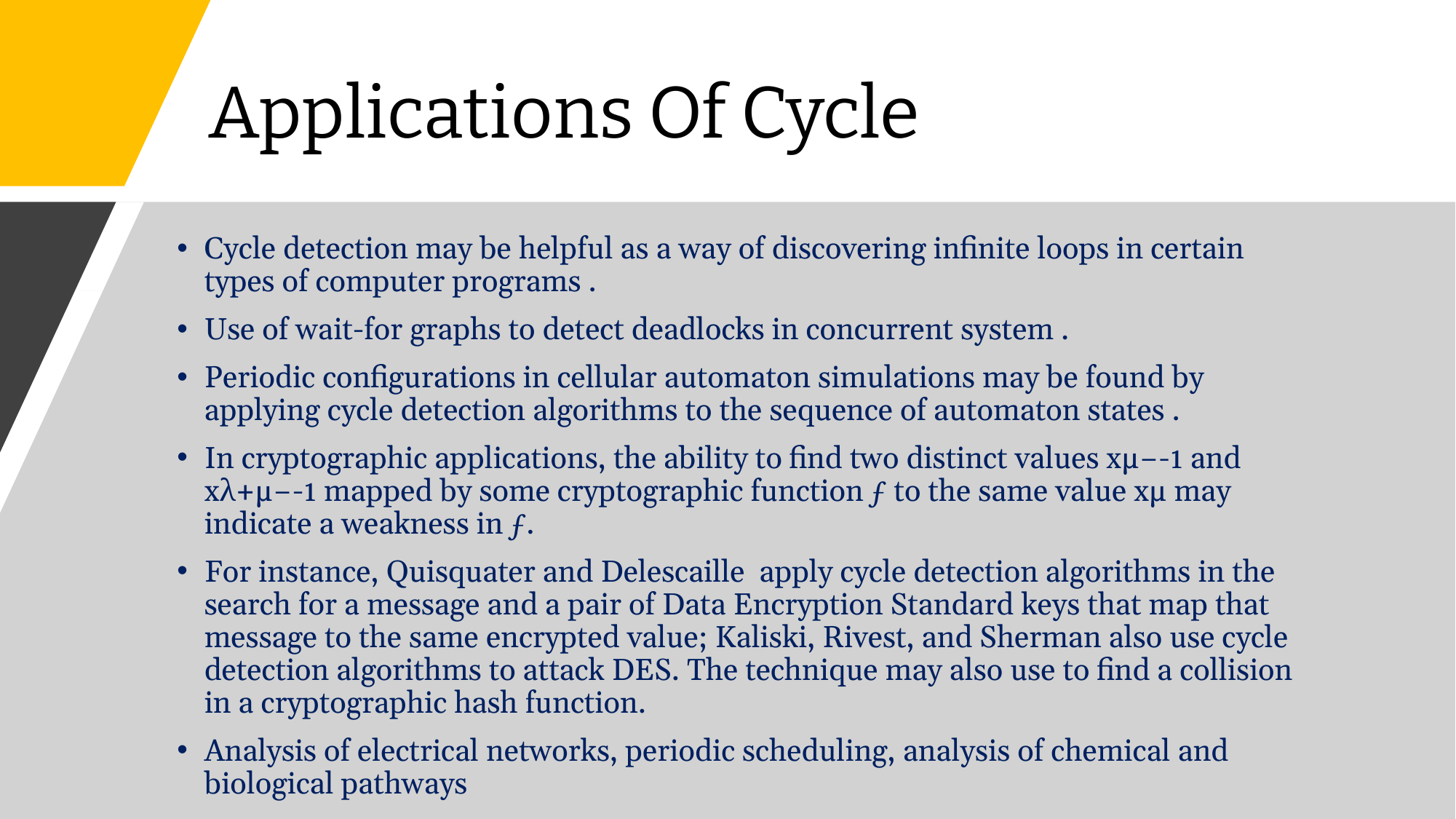

# Applications Of Cycle

Cycle detection may be helpful as a way of discovering infinite loops in certain types of computer programs .
Use of wait-for graphs to detect deadlocks in concurrent system .
Periodic configurations in cellular automaton simulations may be found by applying cycle detection algorithms to the sequence of automaton states .
In cryptographic applications, the ability to find two distinct values xμ−-1 and xλ+μ−-1 mapped by some cryptographic function ƒ to the same value xμ may indicate a weakness in ƒ.
For instance, Quisquater and Delescaille  apply cycle detection algorithms in the search for a message and a pair of Data Encryption Standard keys that map that message to the same encrypted value; Kaliski, Rivest, and Sherman also use cycle detection algorithms to attack DES. The technique may also use to find a collision in a cryptographic hash function.
Analysis of electrical networks, periodic scheduling, analysis of chemical and biological pathways